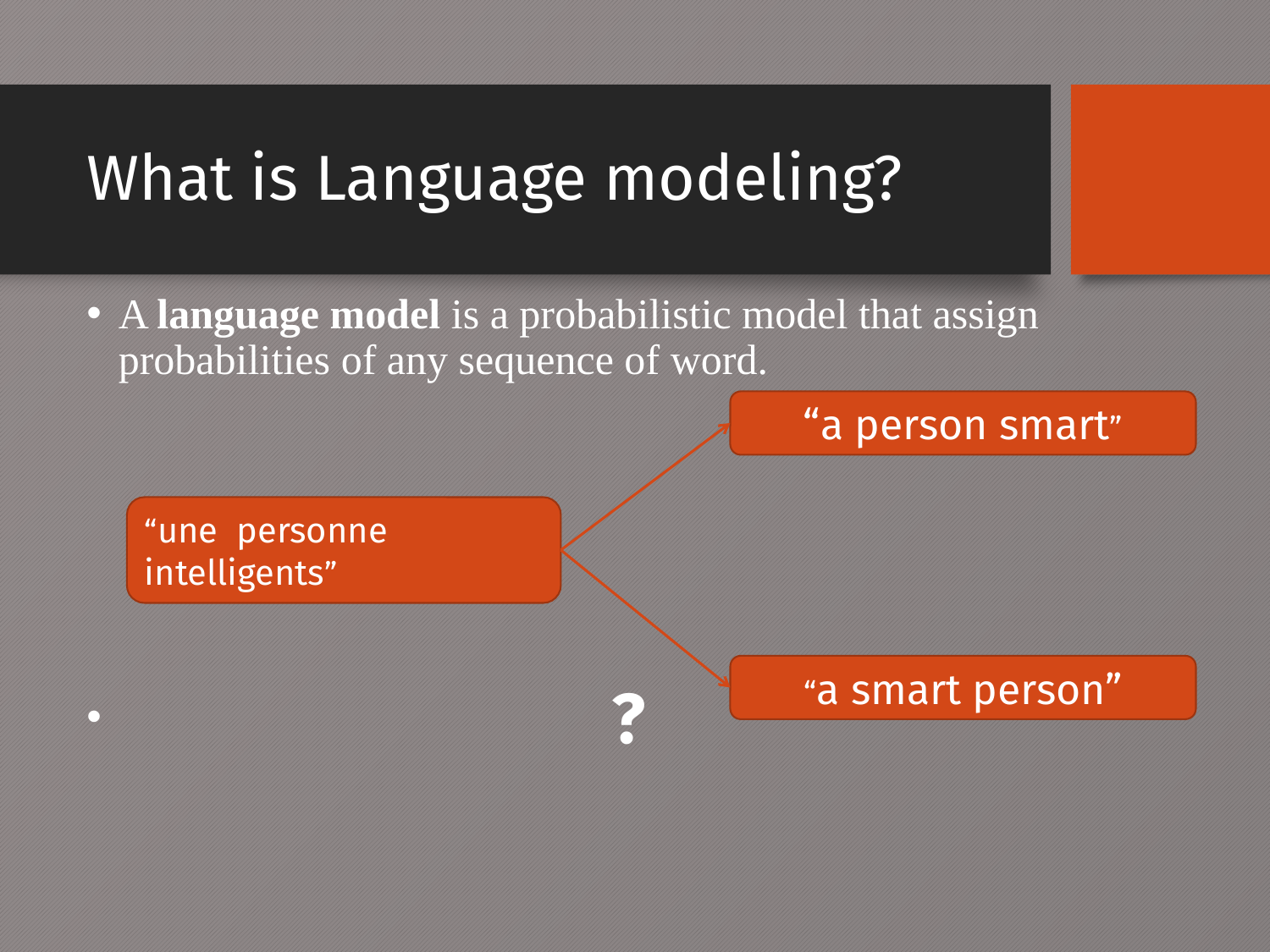

# What is Language modeling?
A language model is a probabilistic model that assign probabilities of any sequence of word.

                                            ?

“a person smart”

“une  personne    intelligents”

“a smart person”